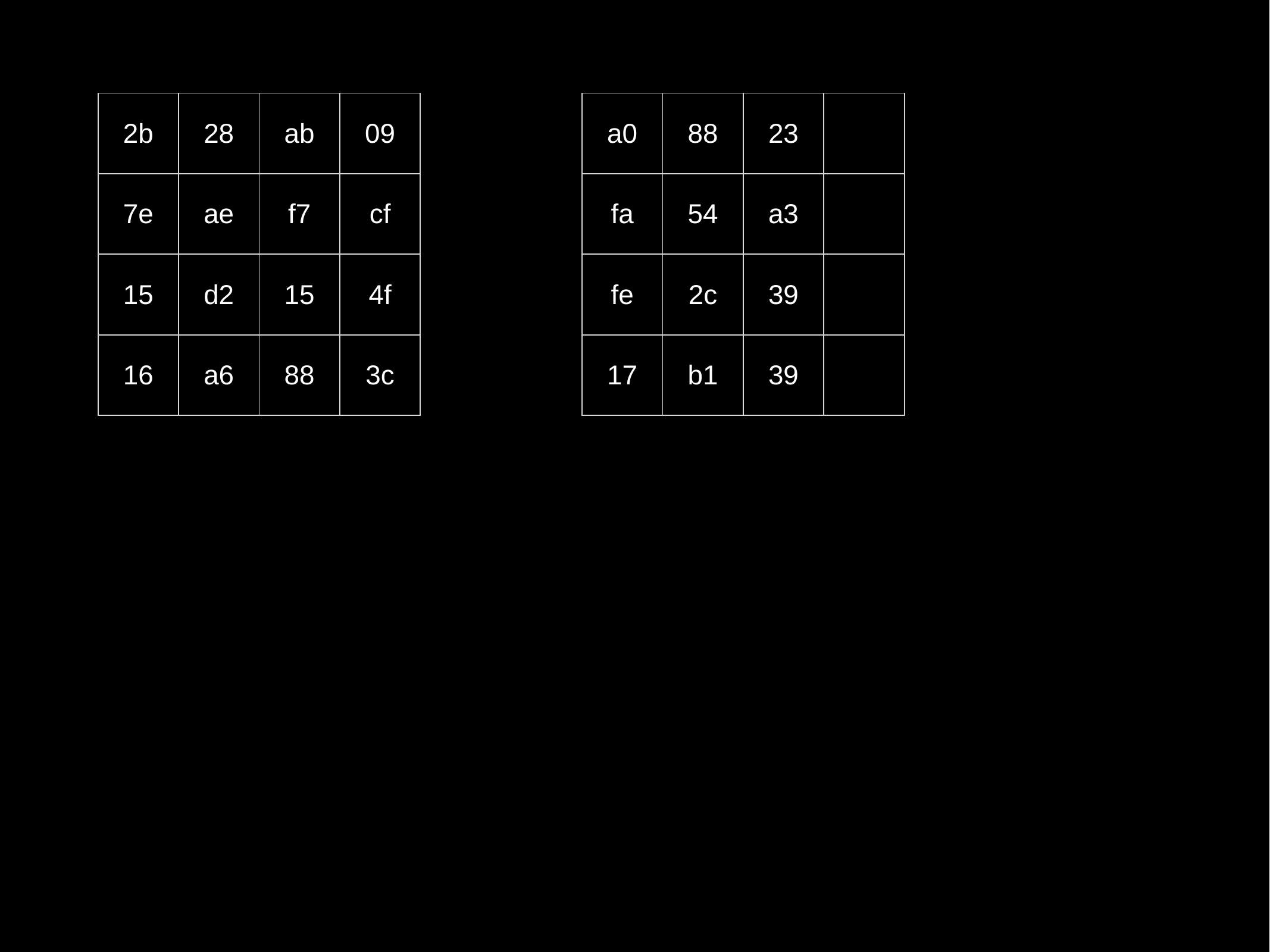

| 2b | 28 | ab | 09 |
| --- | --- | --- | --- |
| 7e | ae | f7 | cf |
| 15 | d2 | 15 | 4f |
| 16 | a6 | 88 | 3c |
| a0 | 88 | 23 |  |
| --- | --- | --- | --- |
| fa | 54 | a3 |  |
| fe | 2c | 39 |  |
| 17 | b1 | 39 |  |